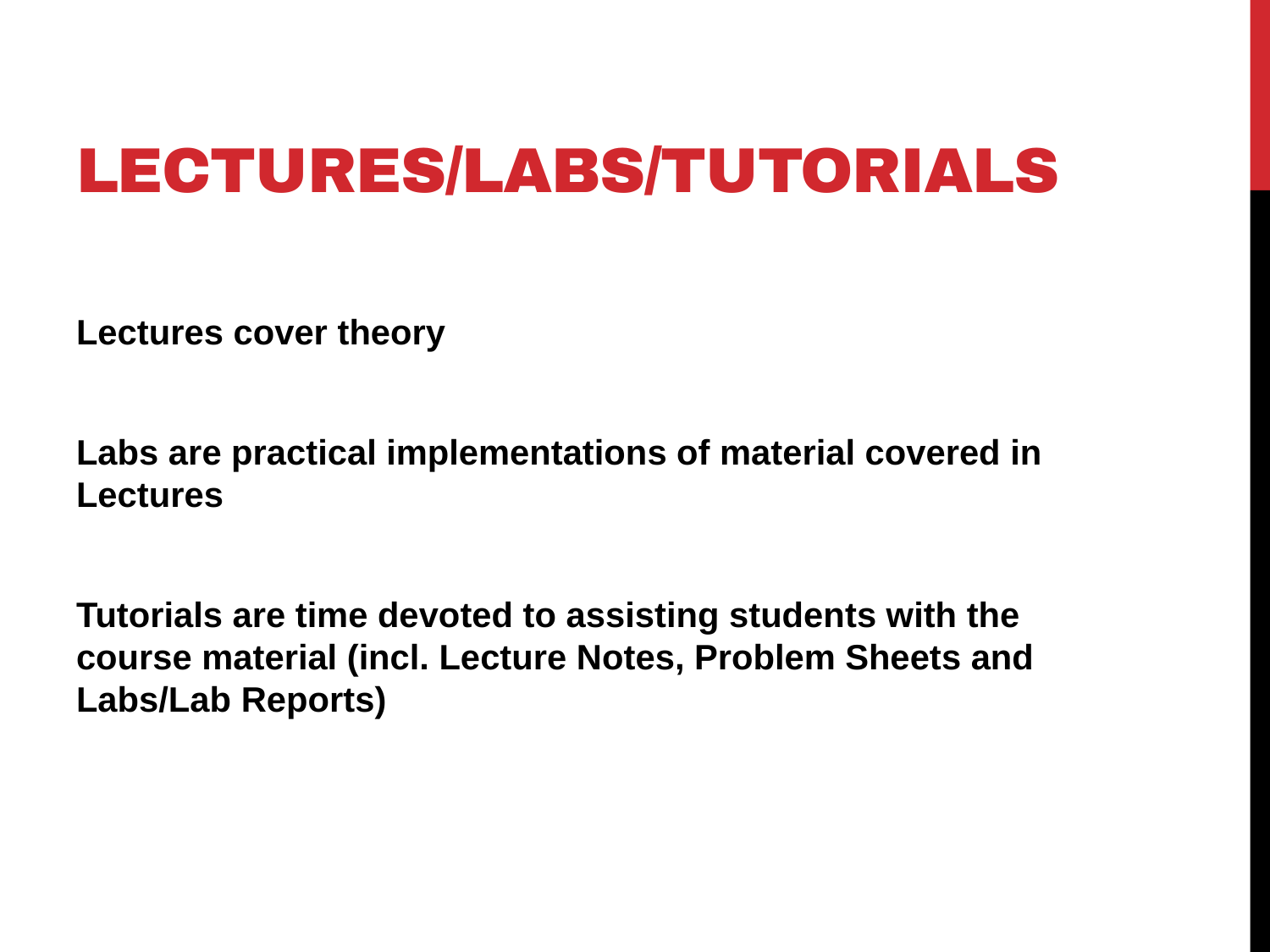

# Lectures/Labs/tutorials

Lectures cover theory

Labs are practical implementations of material covered in Lectures

Tutorials are time devoted to assisting students with the course material (incl. Lecture Notes, Problem Sheets and Labs/Lab Reports)